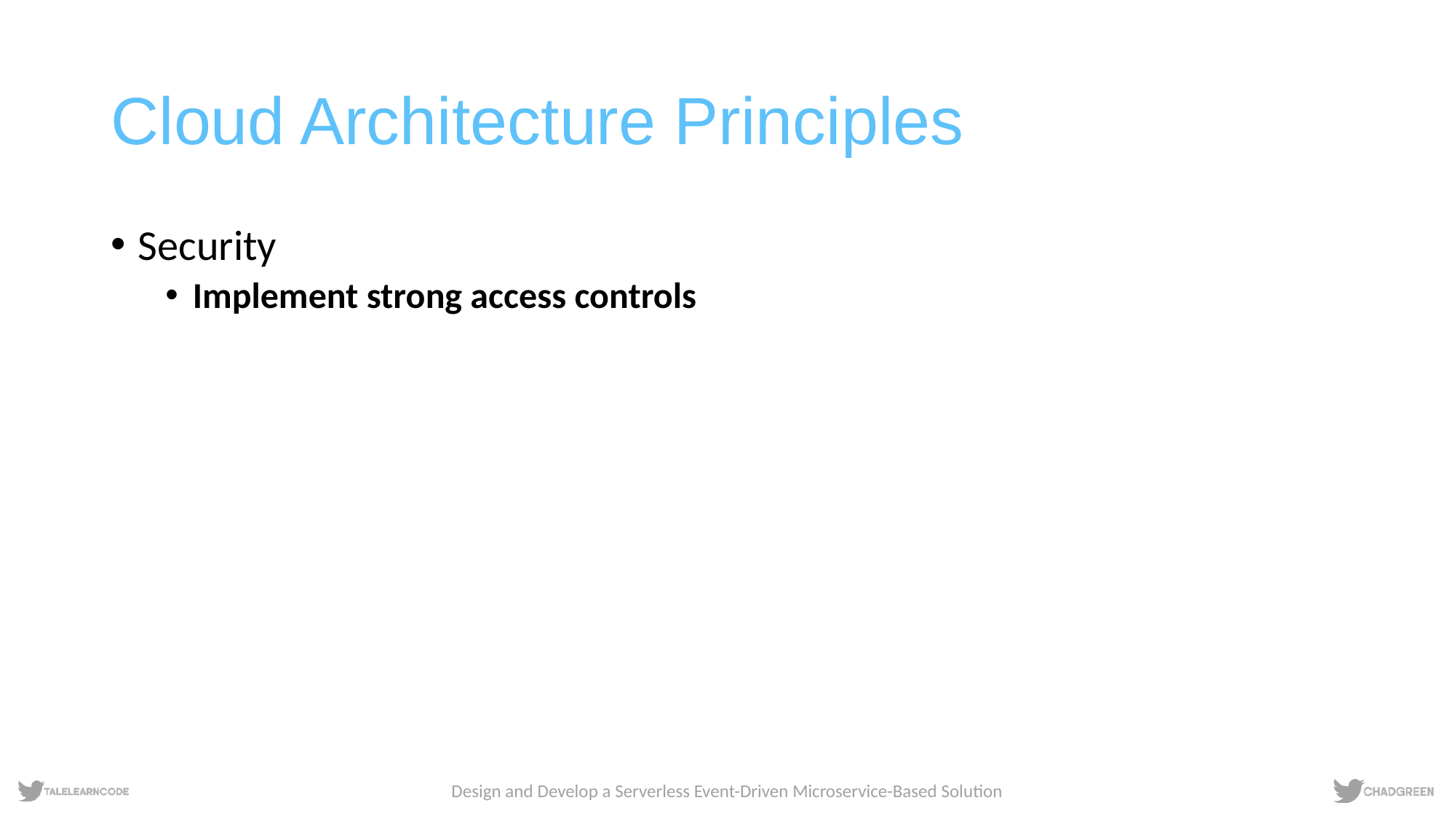

# Cloud Architecture Principles
Security
Implement strong access controls